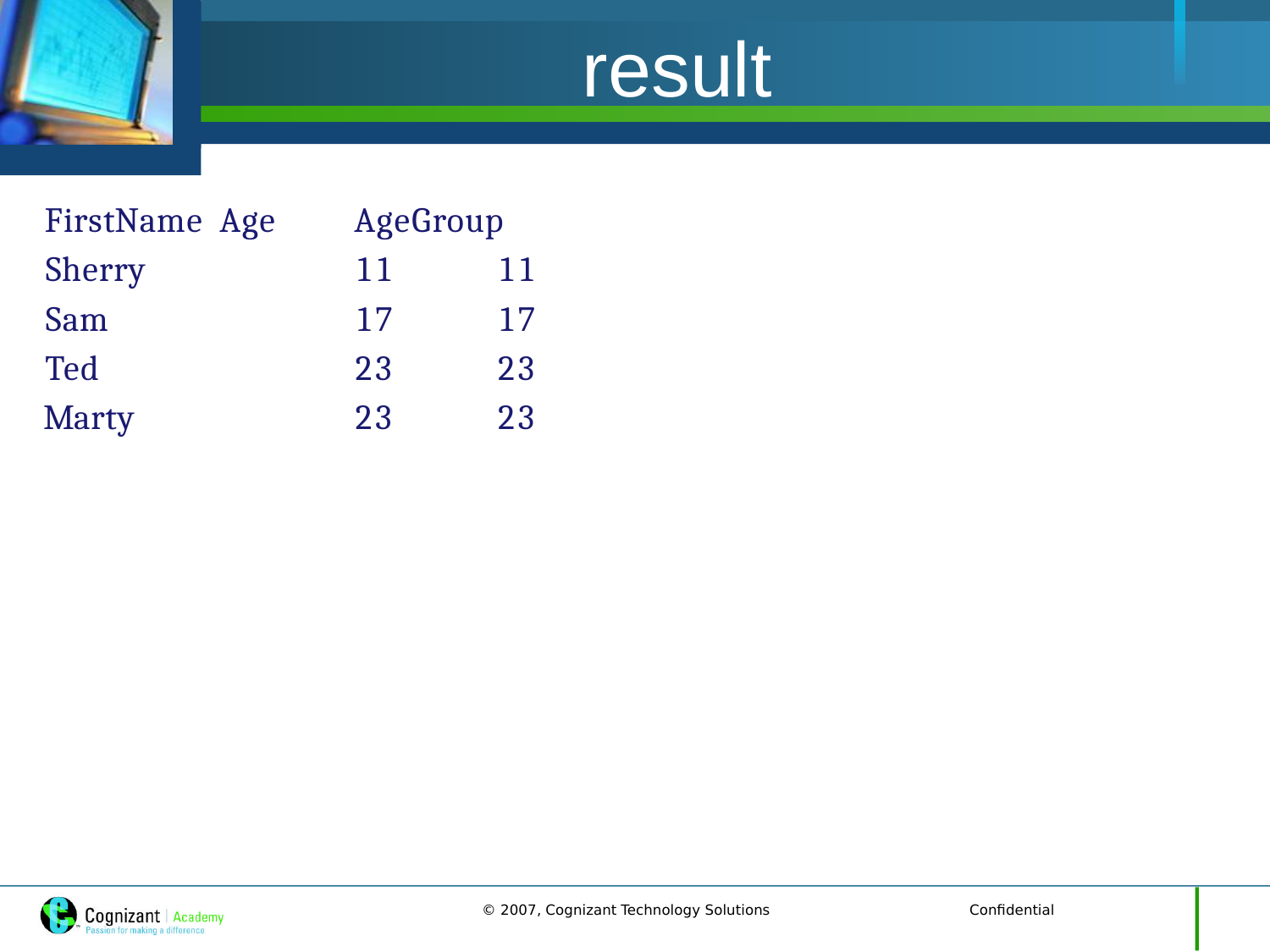

# result
FirstName	Age	 AgeGroup
Sherry		 11	   11
Sam		 17	   17
Ted		 23	   23
Marty		 23	   23